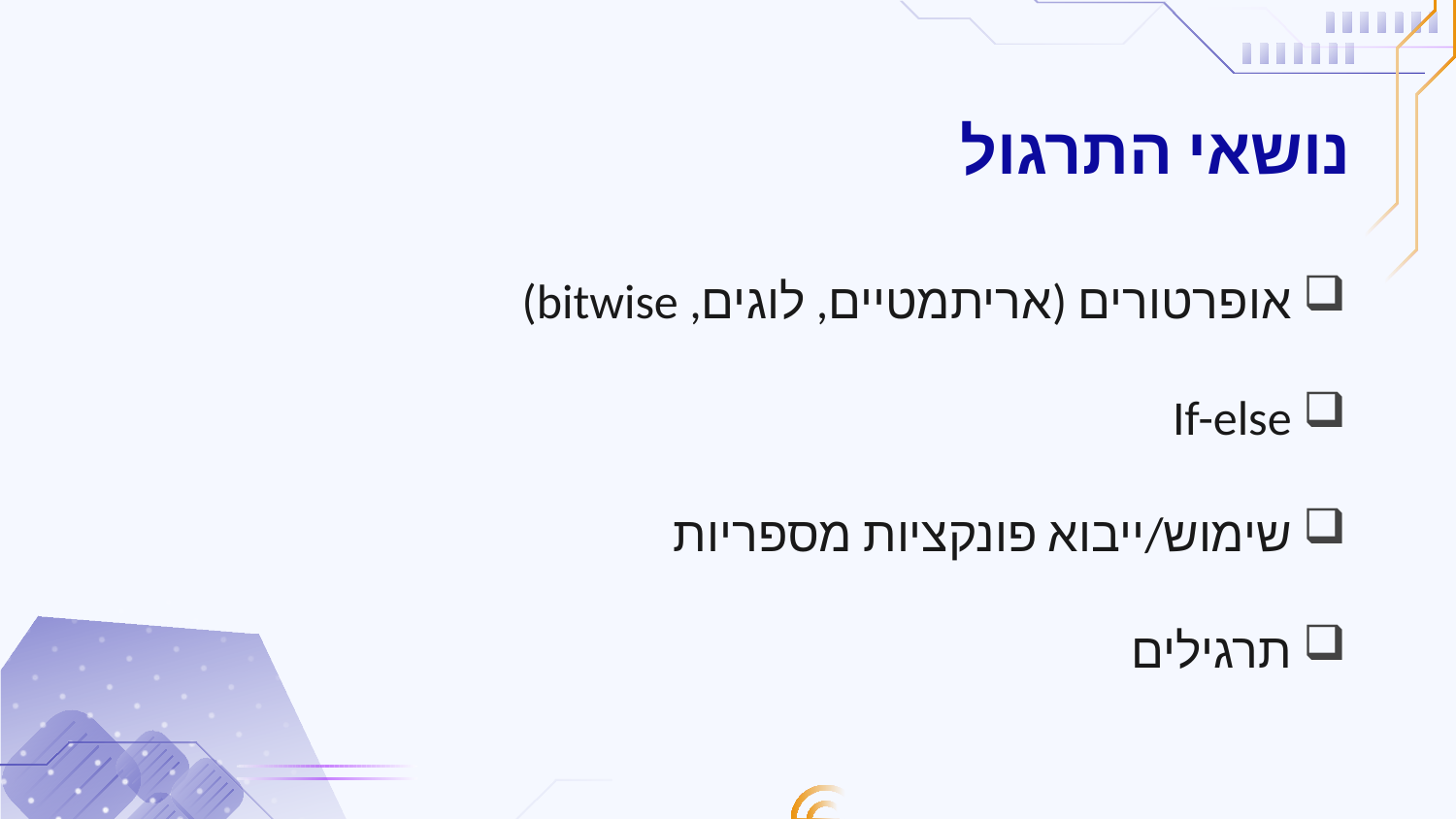

נושאי התרגול
אופרטורים (אריתמטיים, לוגים, bitwise)

If-else

שימוש/ייבוא פונקציות מספריות

תרגילים